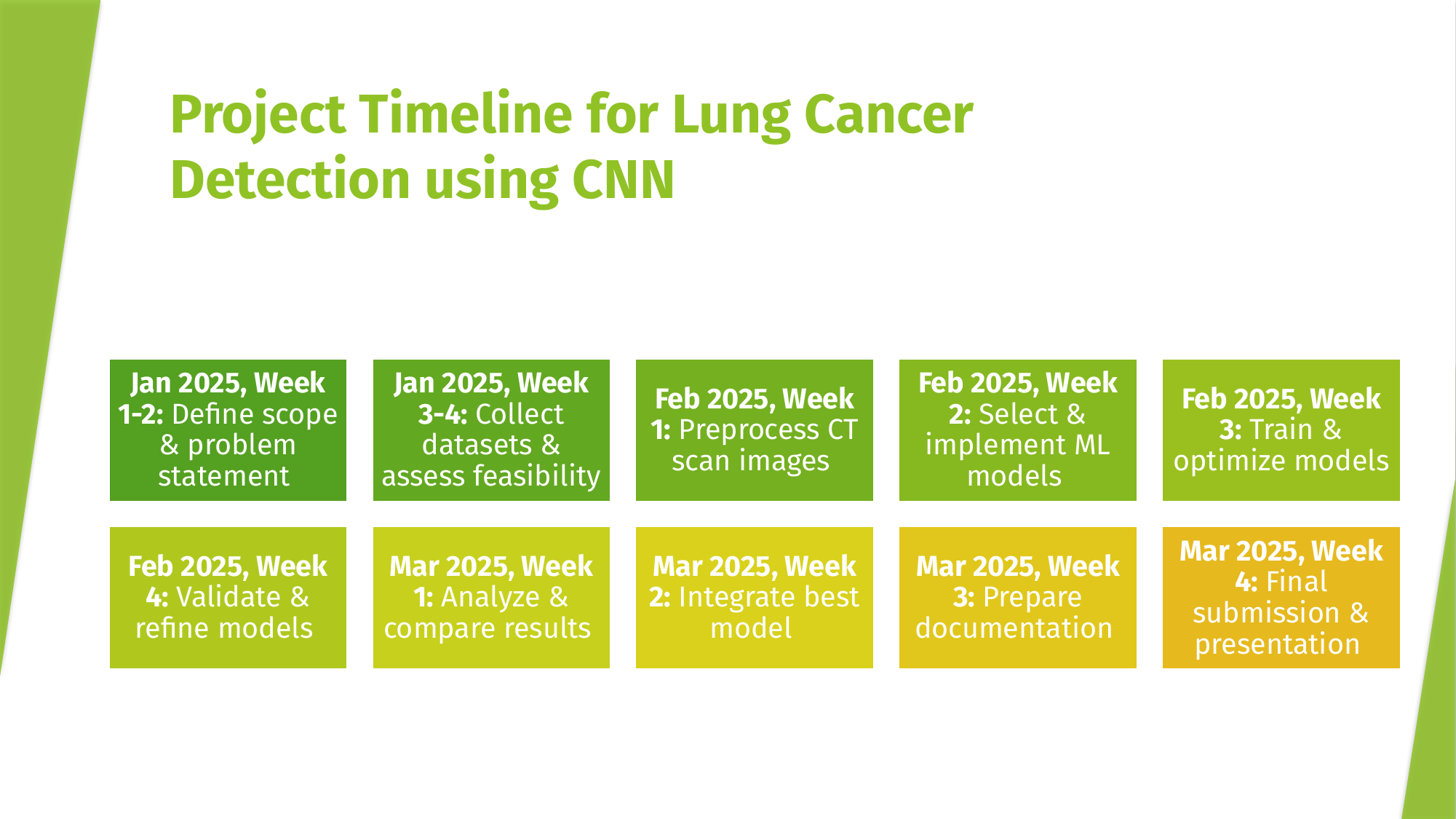

Project Timeline for Lung Cancer Detection using CNN
Jan 2025, Week 1-2: Define scope & problem statement
Jan 2025, Week 3-4: Collect datasets & assess feasibility
Feb 2025, Week 1: Preprocess CT scan images
Feb 2025, Week 2: Select & implement ML models
Feb 2025, Week 3: Train & optimize models
Feb 2025, Week 4: Validate & refine models
Mar 2025, Week 1: Analyze & compare results
Mar 2025, Week 2: Integrate best model
Mar 2025, Week 3: Prepare documentation
Mar 2025, Week 4: Final submission & presentation